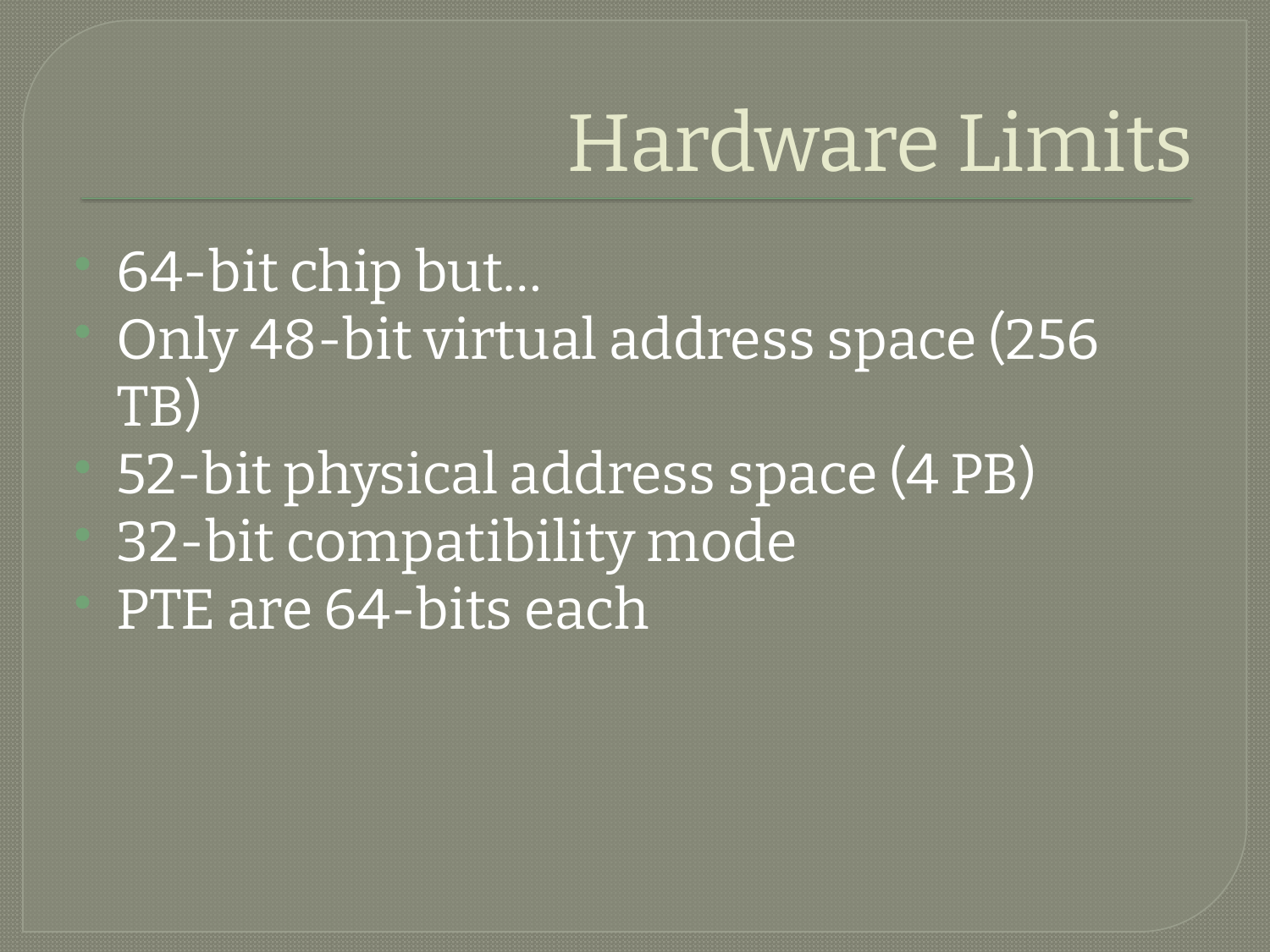

# Hardware Limits
64-bit chip but…
Only 48-bit virtual address space (256 TB)
52-bit physical address space (4 PB)
32-bit compatibility mode
PTE are 64-bits each